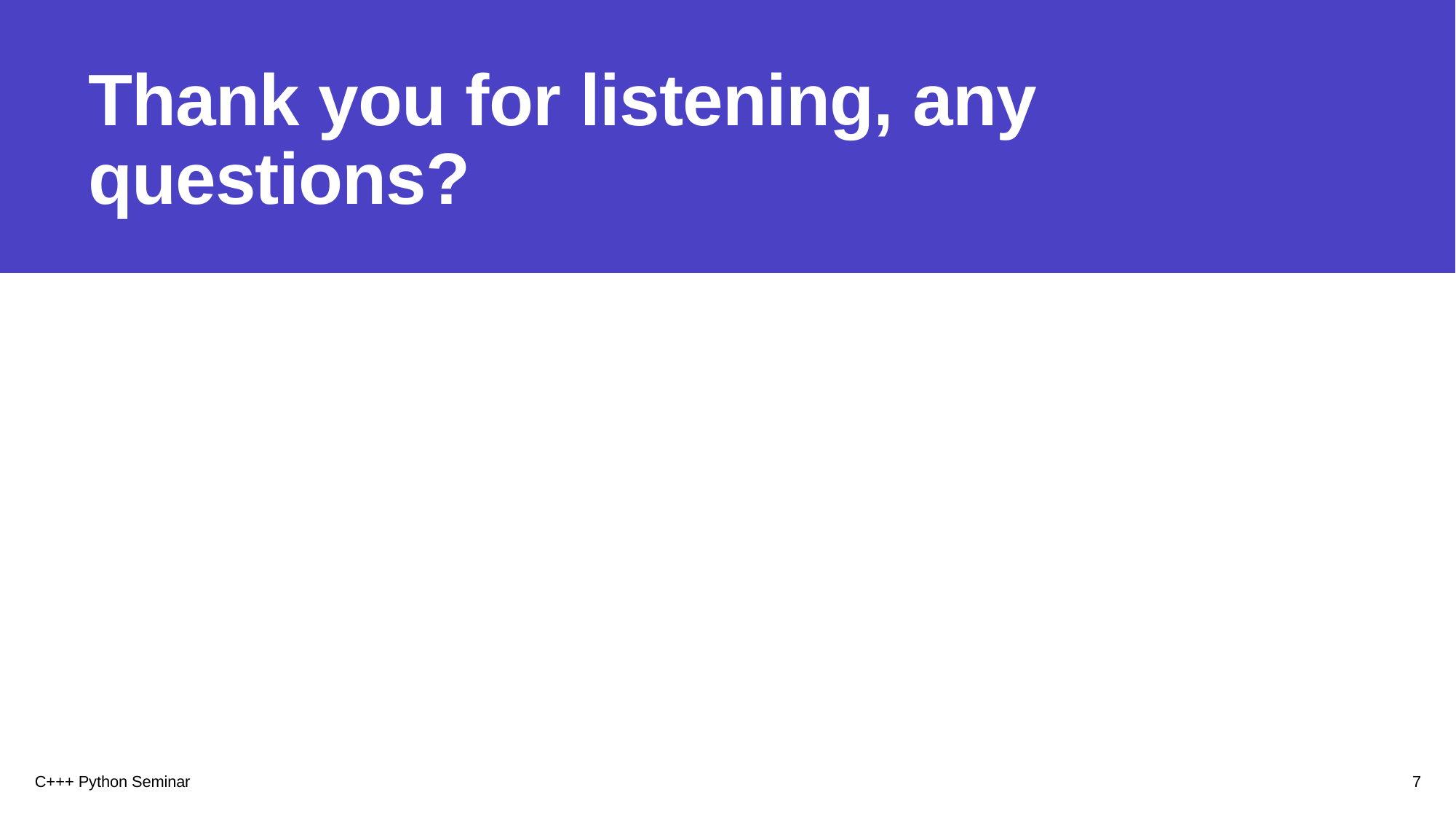

# Thank you for listening, any questions?

C+++ Python Seminar
7